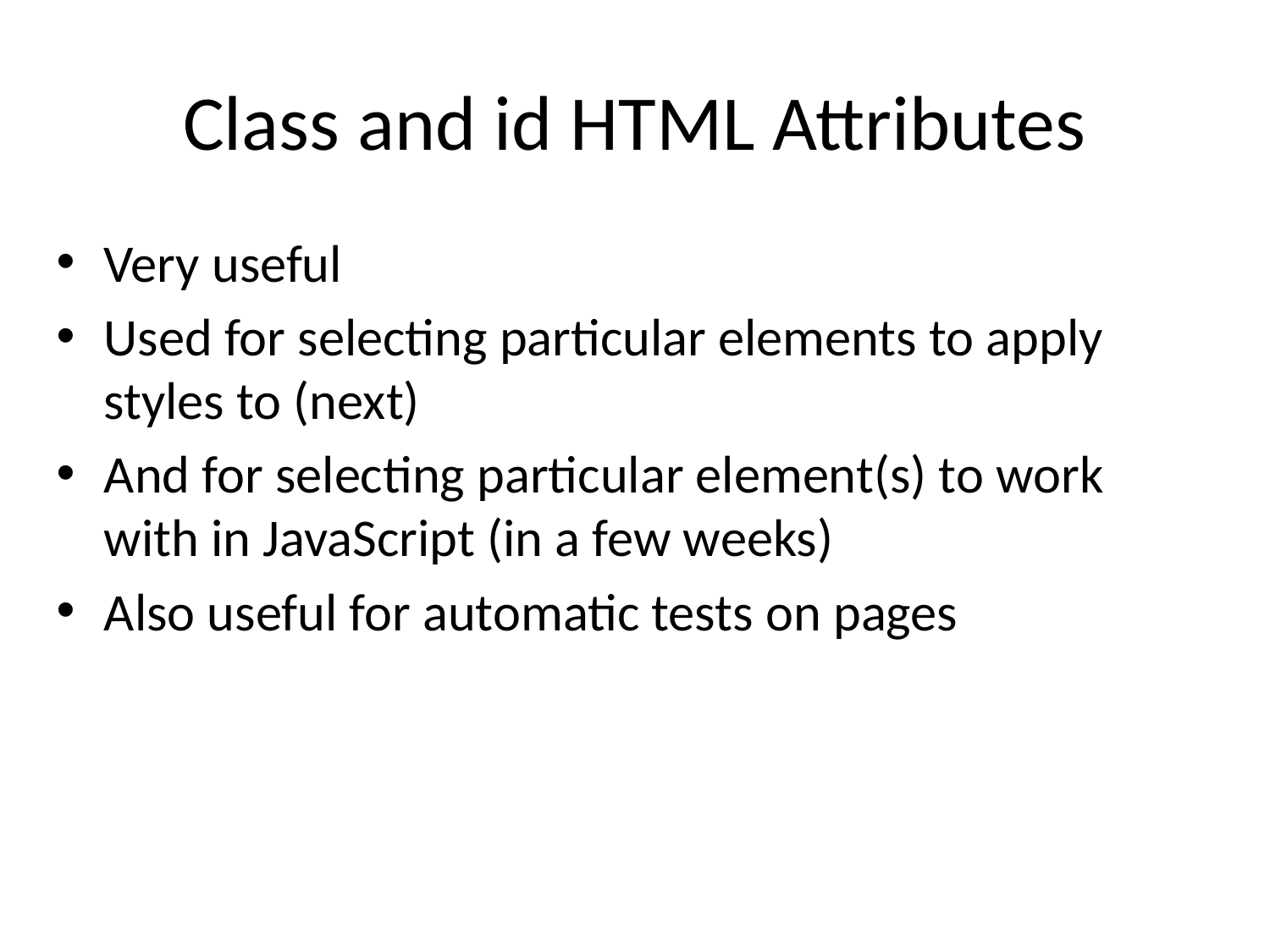

# Class and id HTML Attributes
Very useful
Used for selecting particular elements to apply styles to (next)
And for selecting particular element(s) to work with in JavaScript (in a few weeks)
Also useful for automatic tests on pages